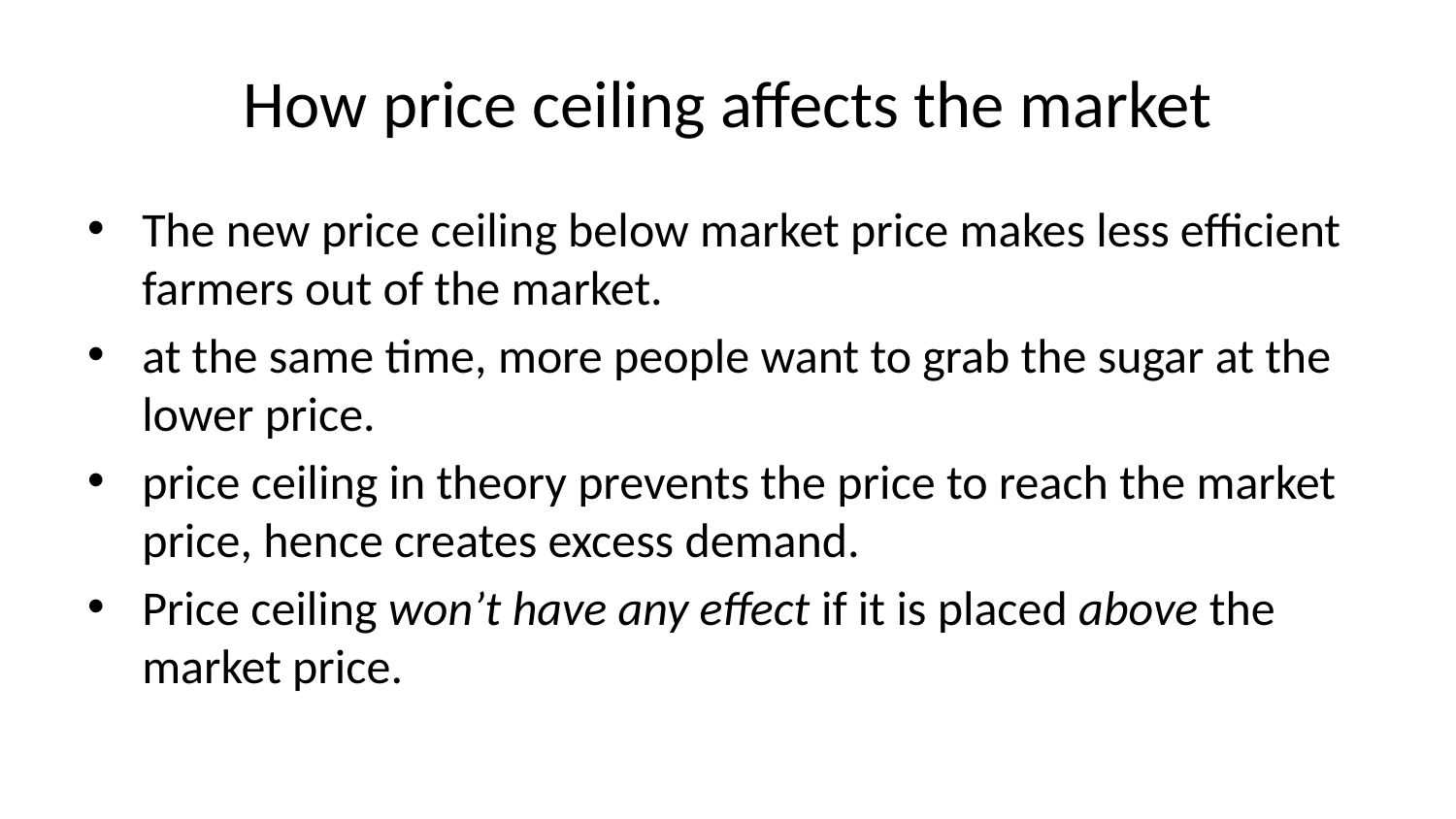

# How price ceiling affects the market
The new price ceiling below market price makes less efficient farmers out of the market.
at the same time, more people want to grab the sugar at the lower price.
price ceiling in theory prevents the price to reach the market price, hence creates excess demand.
Price ceiling won’t have any effect if it is placed above the market price.